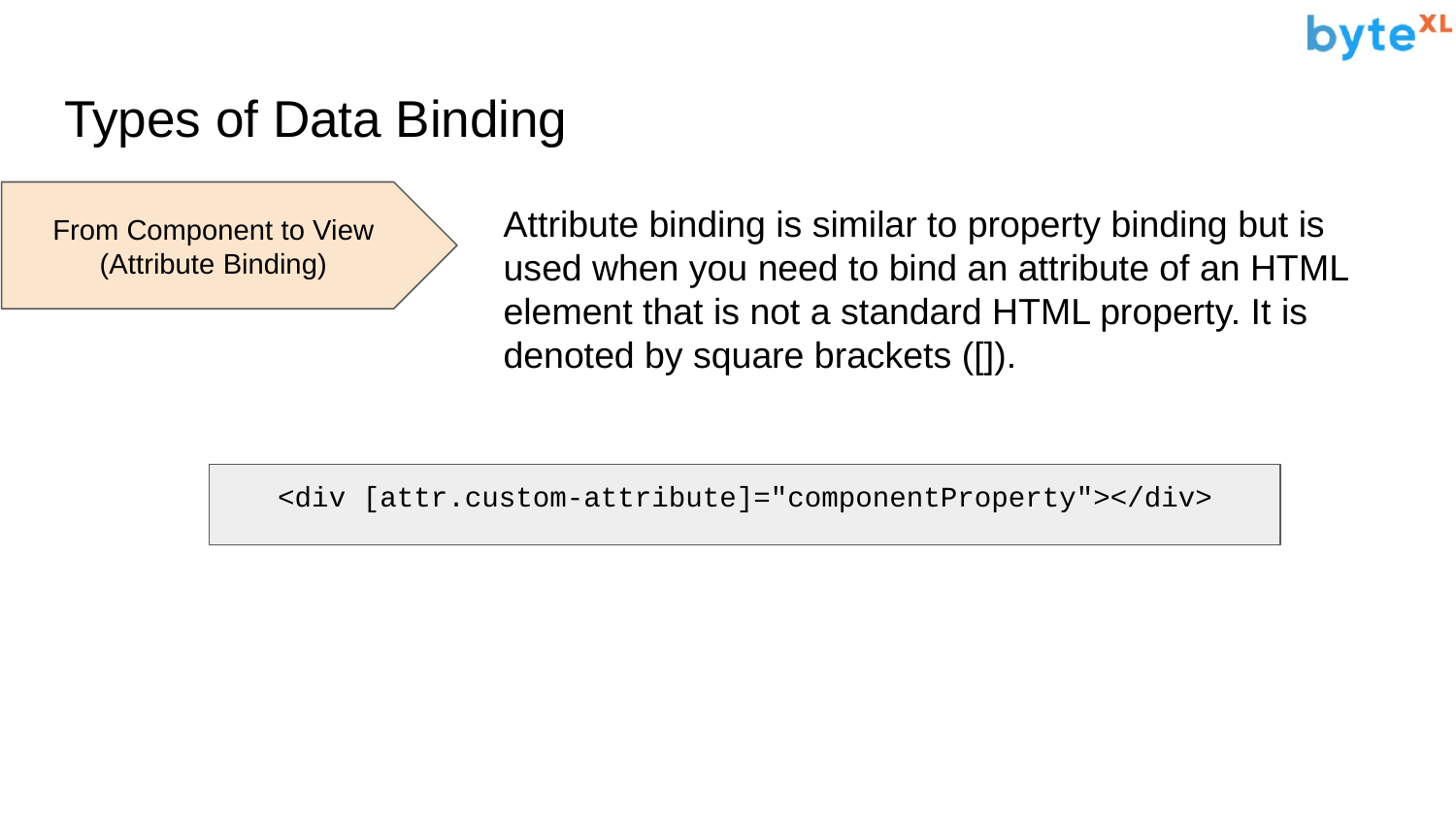

# Types of Data Binding
From Component to View (Attribute Binding)
Attribute binding is similar to property binding but is used when you need to bind an attribute of an HTML element that is not a standard HTML property. It is denoted by square brackets ([]).
<div [attr.custom-attribute]="componentProperty"></div>